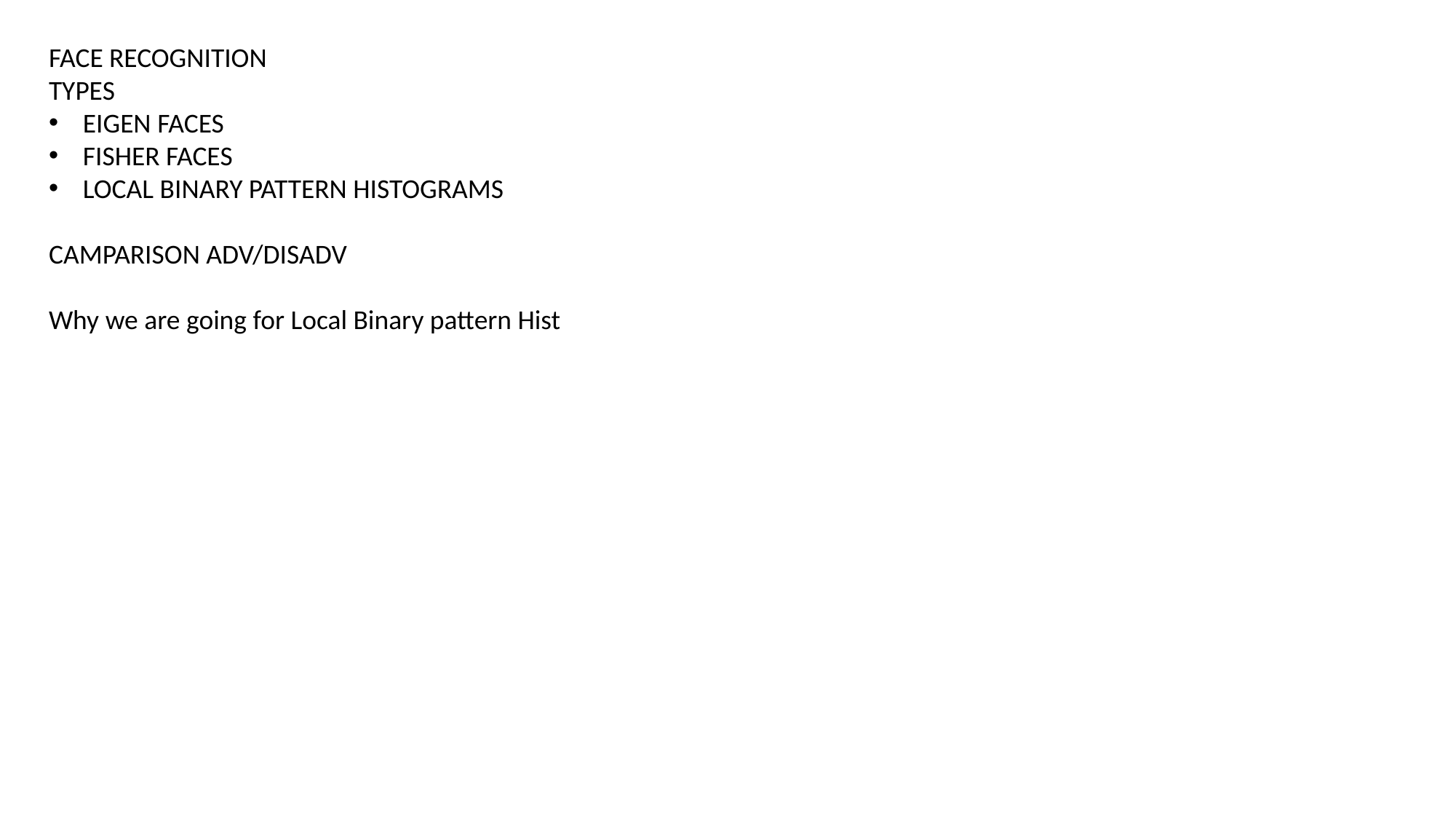

FACE RECOGNITION
TYPES
EIGEN FACES
FISHER FACES
LOCAL BINARY PATTERN HISTOGRAMS

CAMPARISON ADV/DISADV

Why we are going for Local Binary pattern Hist